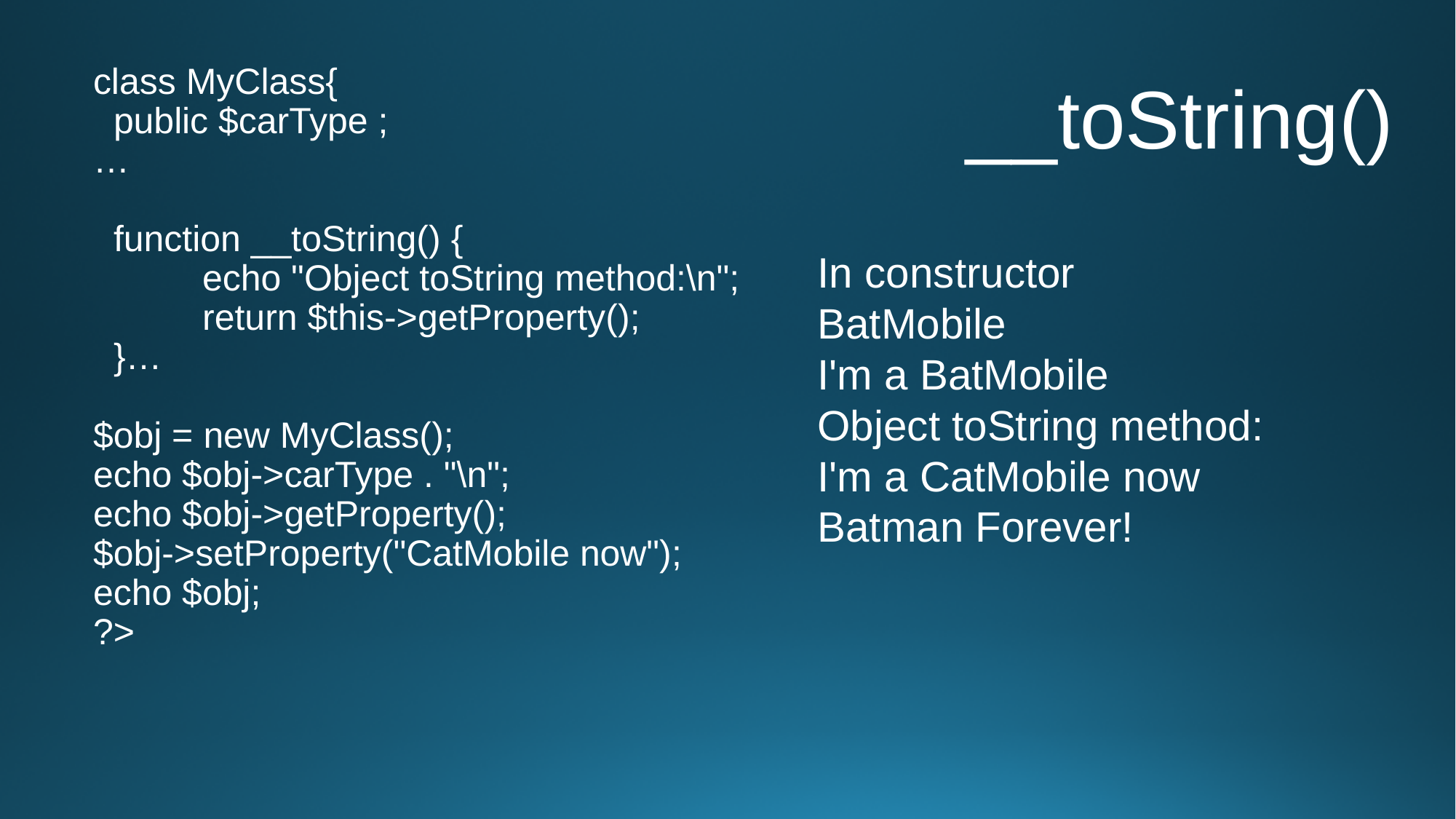

# __toString()
class MyClass{
  public $carType ;
…

  function __toString() {
  	echo "Object toString method:\n";
  	return $this->getProperty();
  }…

$obj = new MyClass();
echo $obj->carType . "\n";
echo $obj->getProperty();
$obj->setProperty("CatMobile now");
echo $obj;
?>
In constructor
BatMobile
I'm a BatMobile
Object toString method:
I'm a CatMobile now
Batman Forever!